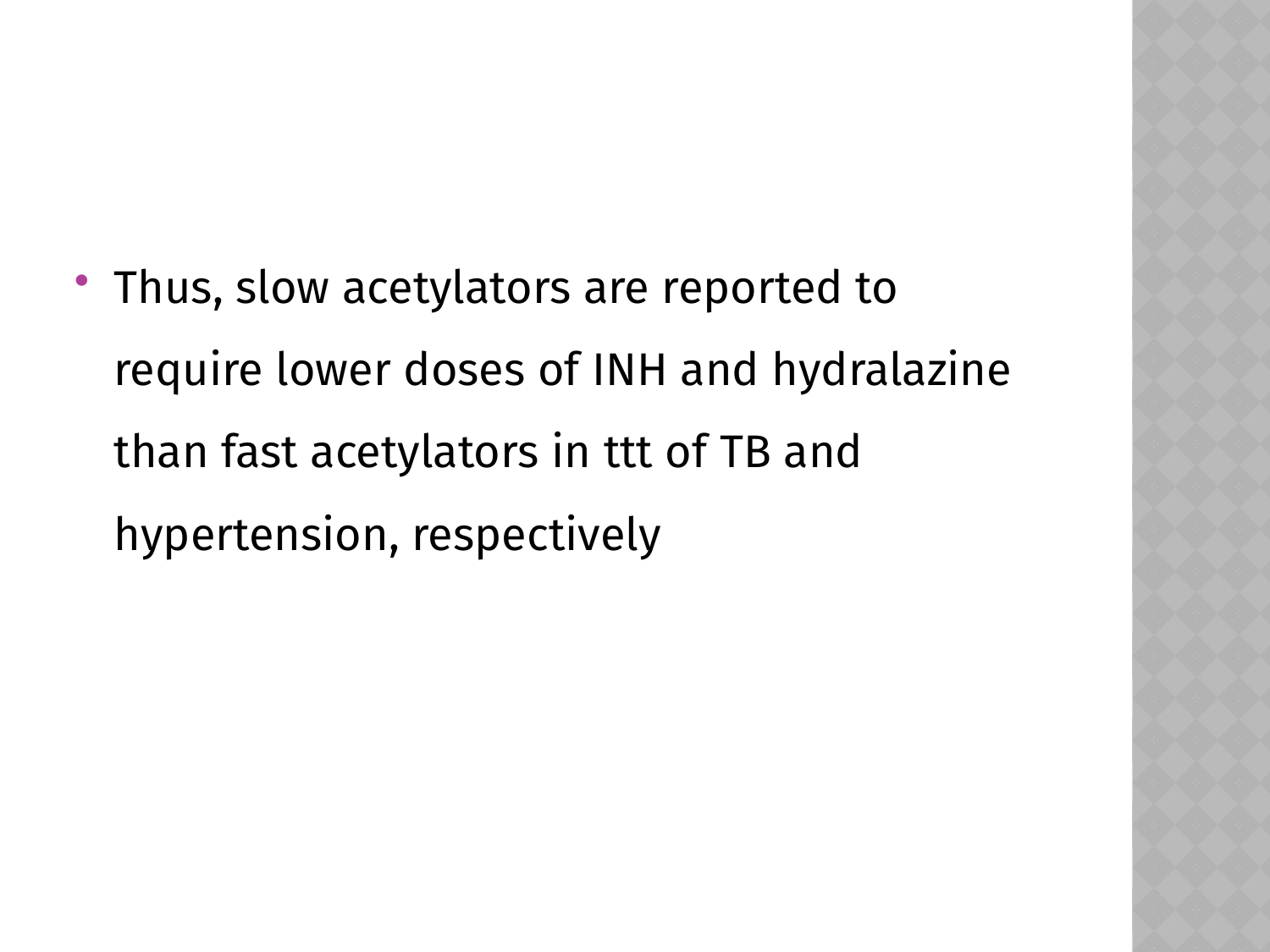

#
Thus, slow acetylators are reported to require lower doses of INH and hydralazine than fast acetylators in ttt of TB and hypertension, respectively